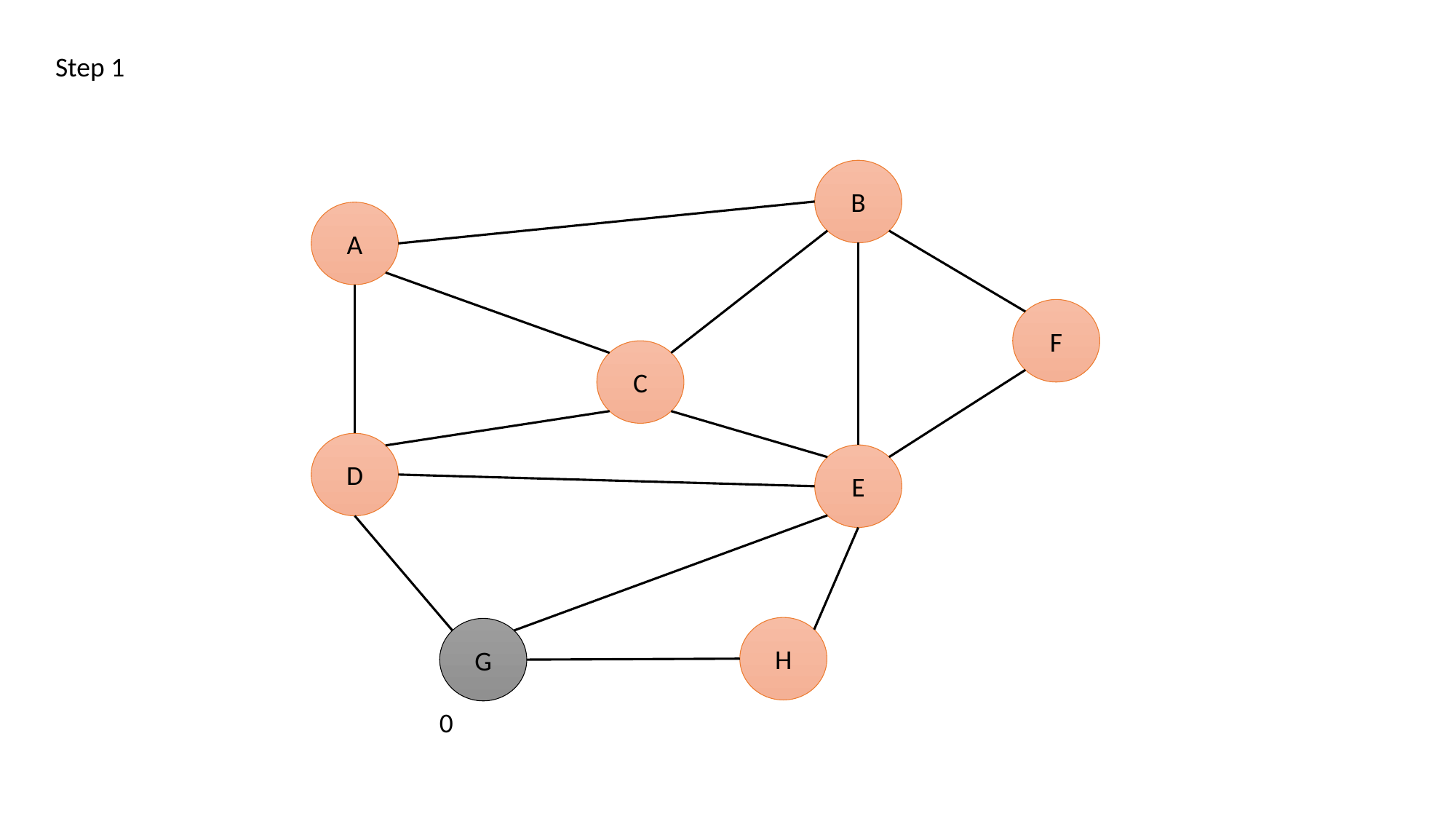

Step 1
B
A
F
C
D
E
H
G
0